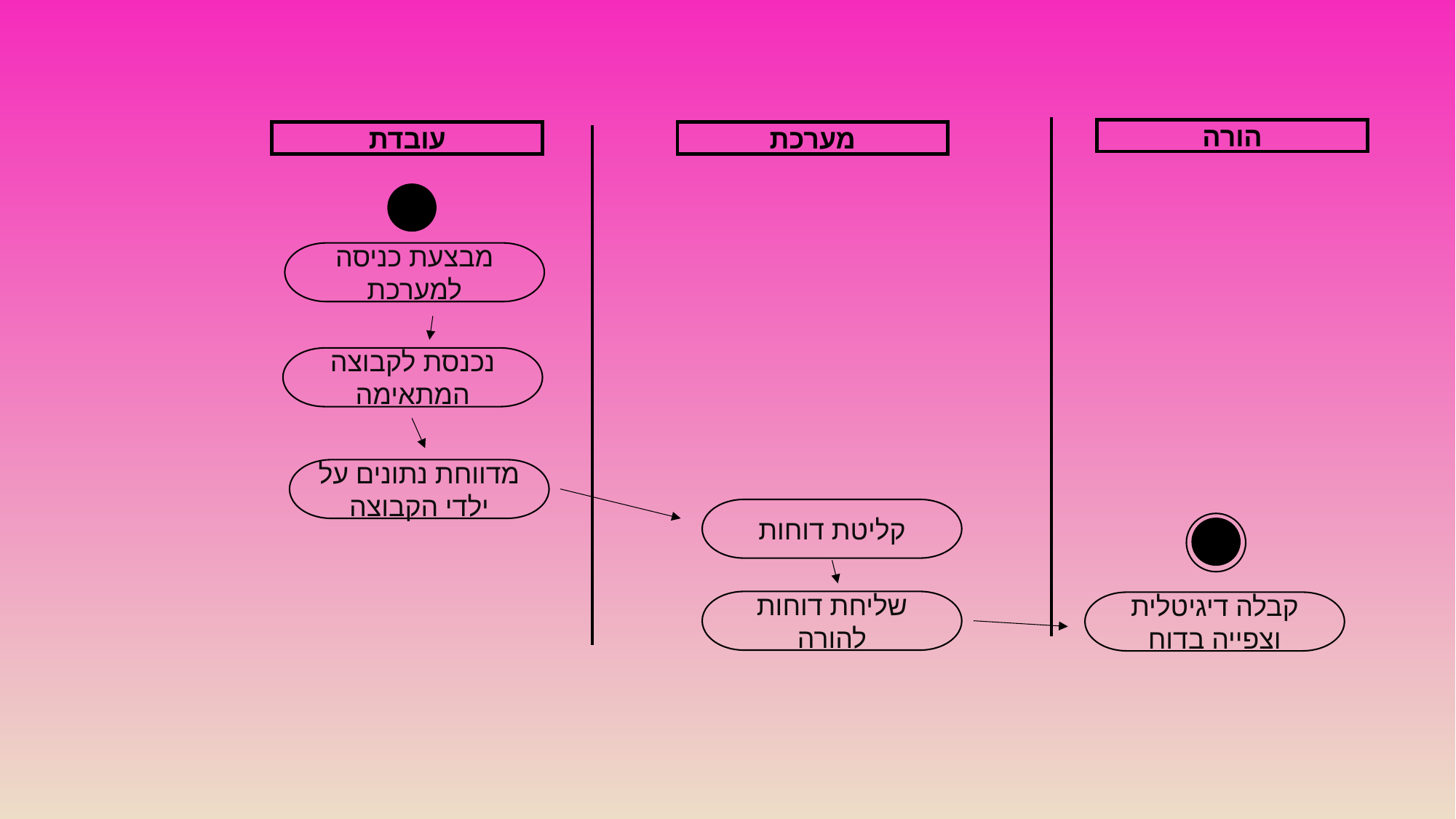

הורה
עובדת
מערכת

מבצעת כניסה למערכת
נכנסת לקבוצה המתאימה
מדווחת נתונים על ילדי הקבוצה
קליטת דוחות

שליחת דוחות להורה
קבלה דיגיטלית וצפייה בדוח